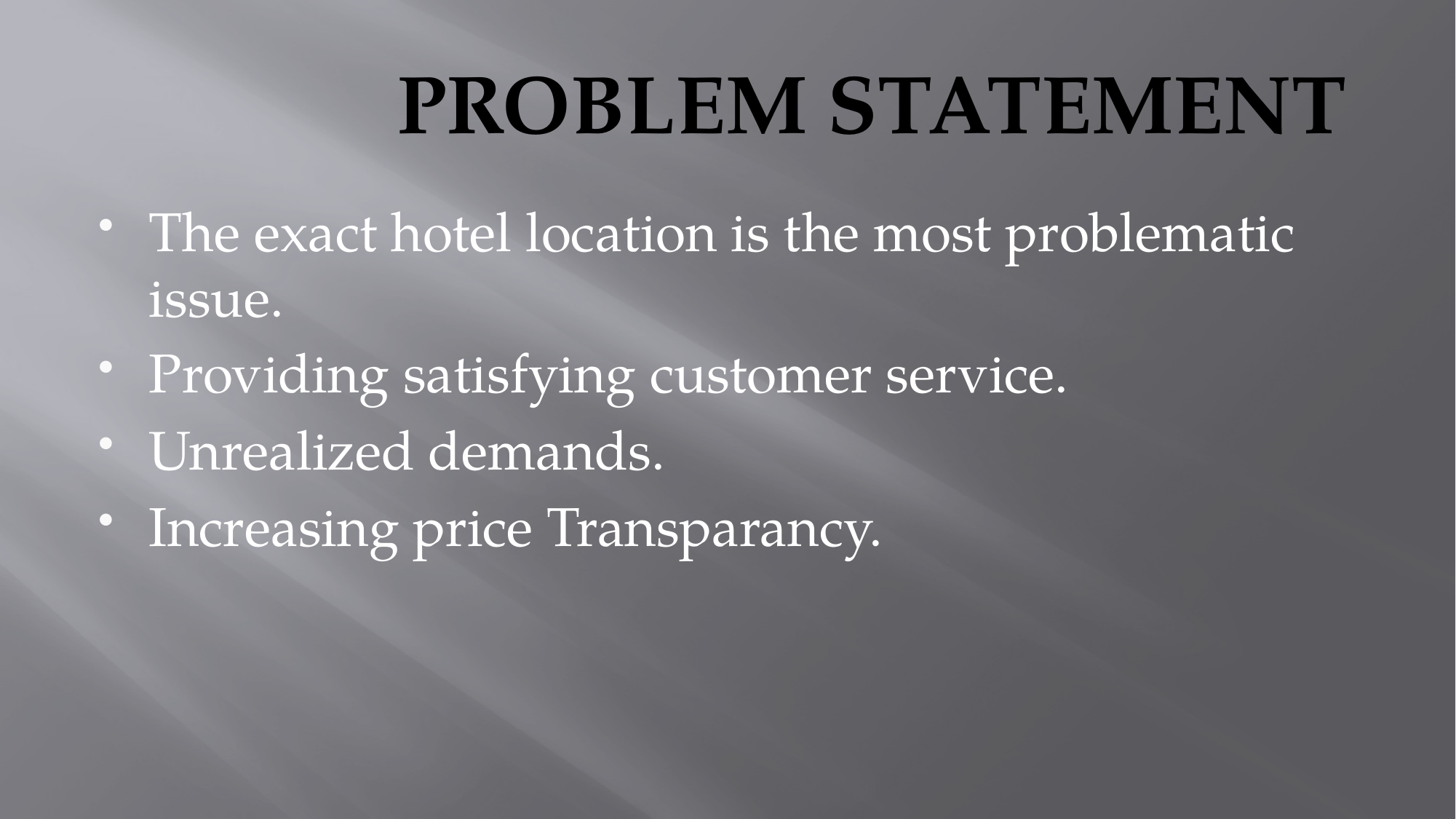

# PROBLEM STATEMENT
The exact hotel location is the most problematic issue.
Providing satisfying customer service.
Unrealized demands.
Increasing price Transparancy.